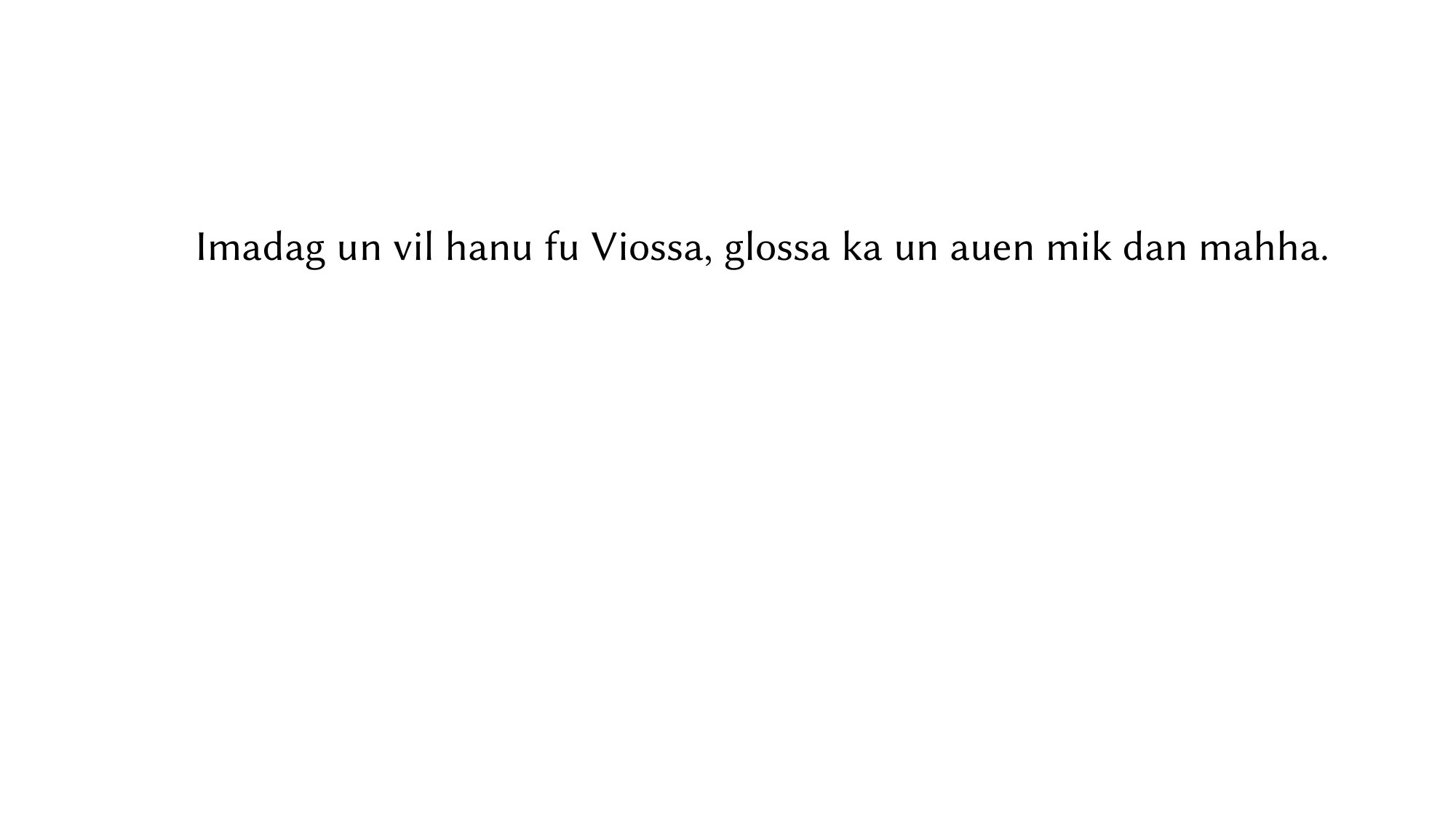

Imadag un vil hanu fu Viossa, glossa ka un auen mik dan mahha.